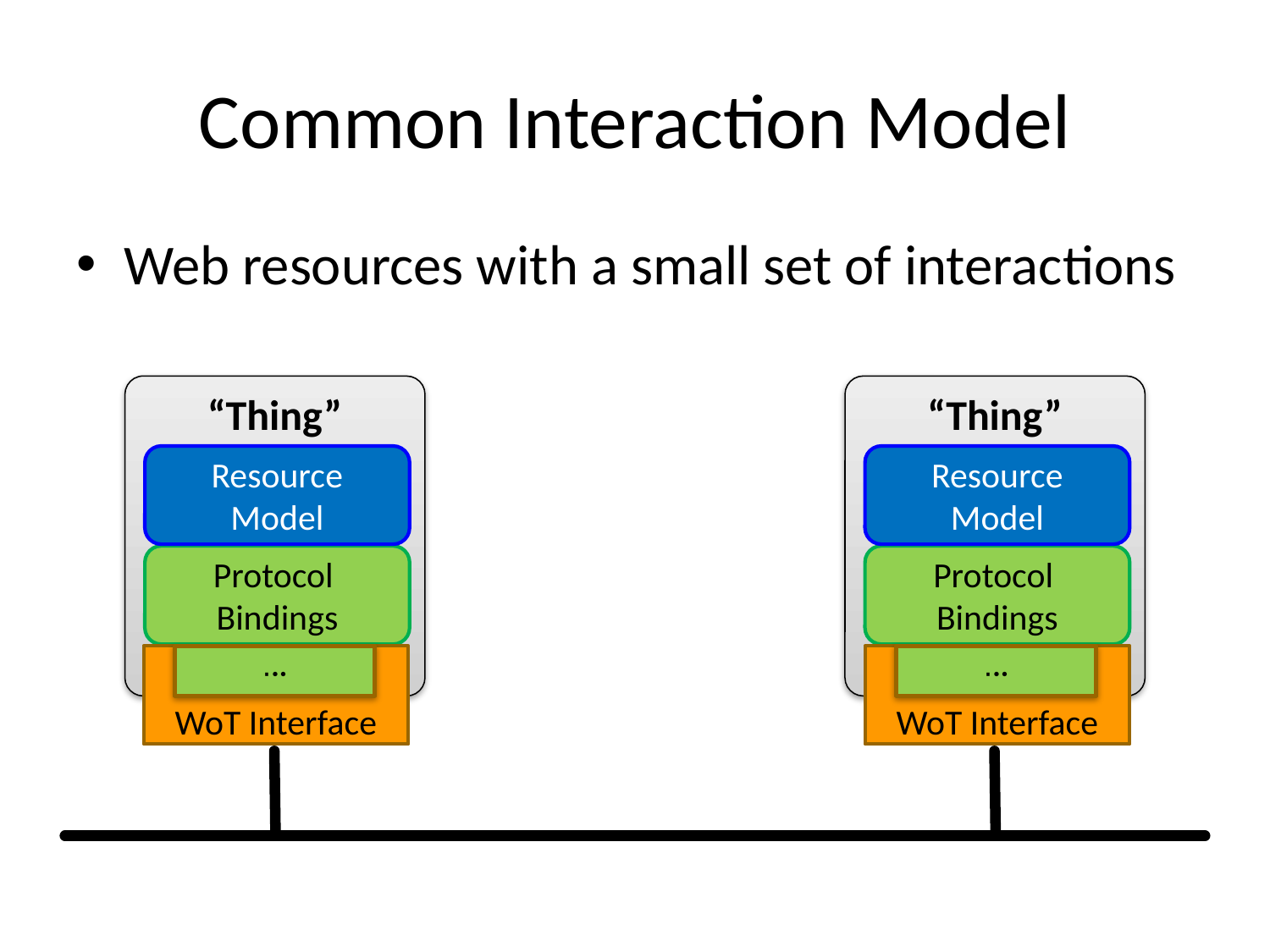

# Common Interaction Model
Web resources with a small set of interactions
“Thing”
“Thing”
Resource
Model
Resource
Model
Protocol
Bindings
Protocol
Bindings
WoT Interface
∙··
WoT Interface
∙··